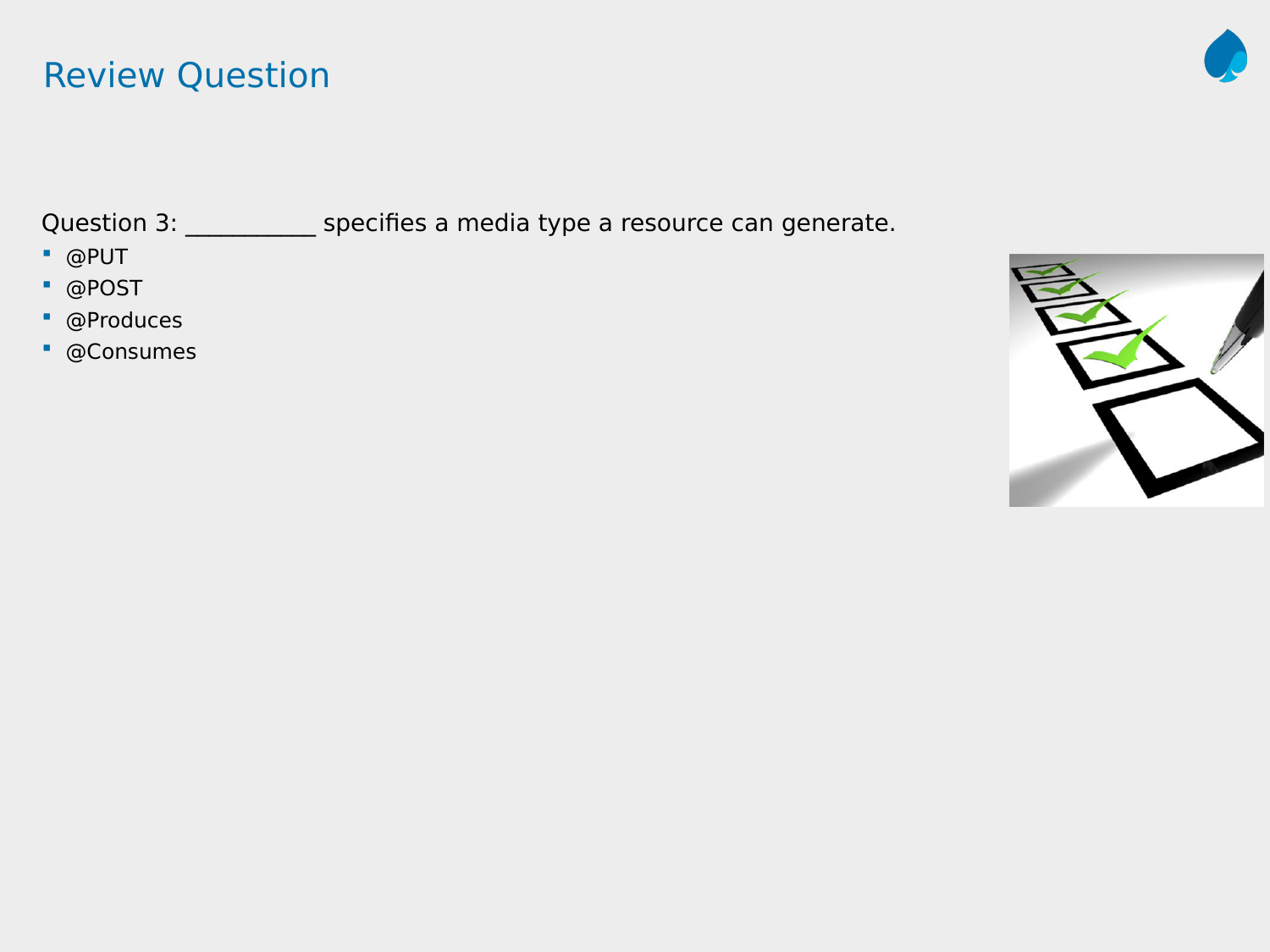

# Review Question
Question 3: ___________ specifies a media type a resource can generate.
@PUT
@POST
@Produces
@Consumes